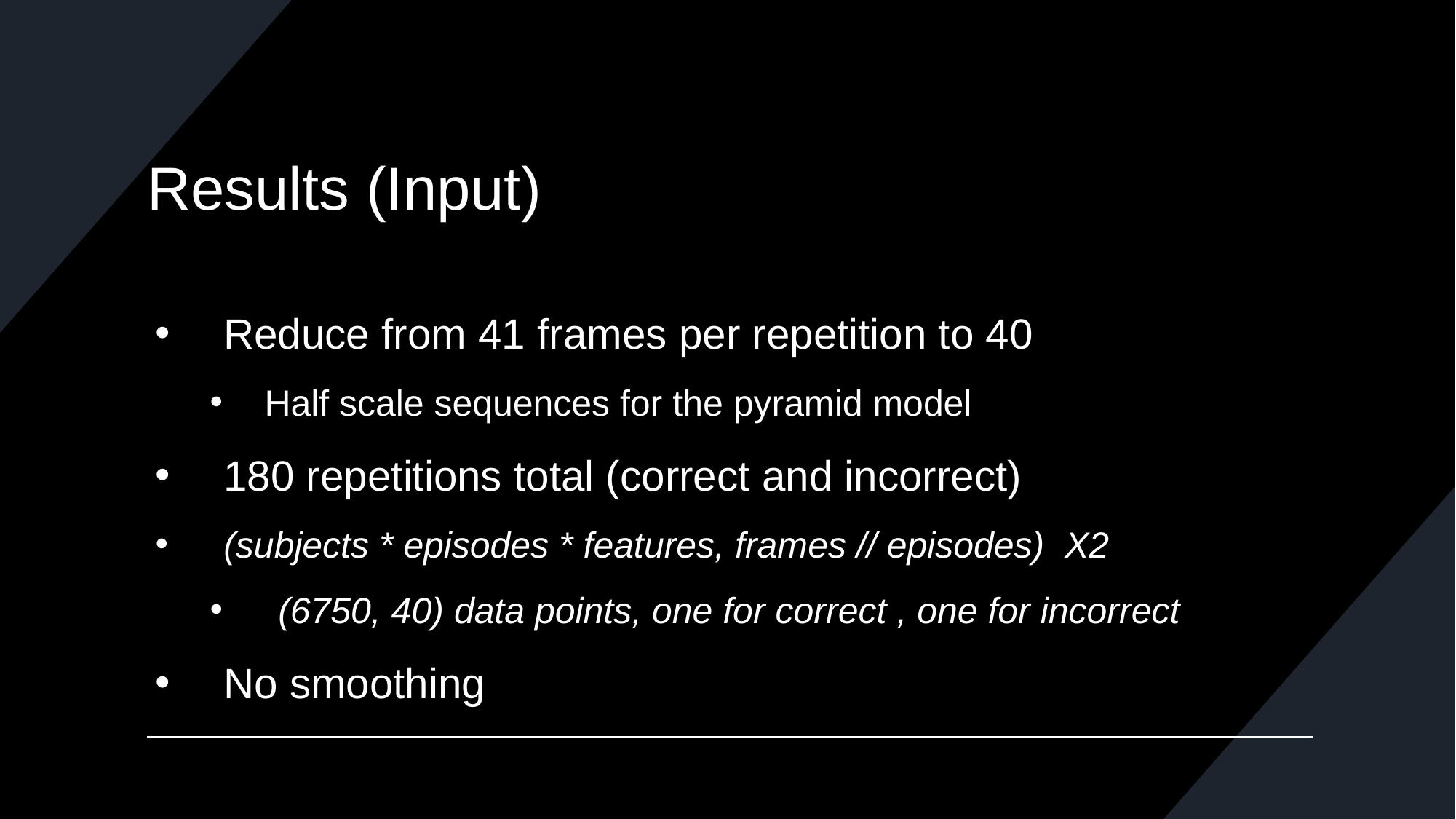

# Results (Input)
Reduce from 41 frames per repetition to 40
Half scale sequences for the pyramid model
180 repetitions total (correct and incorrect)
(subjects * episodes * features, frames // episodes)  X2
(6750, 40) data points, one for correct , one for incorrect
No smoothing